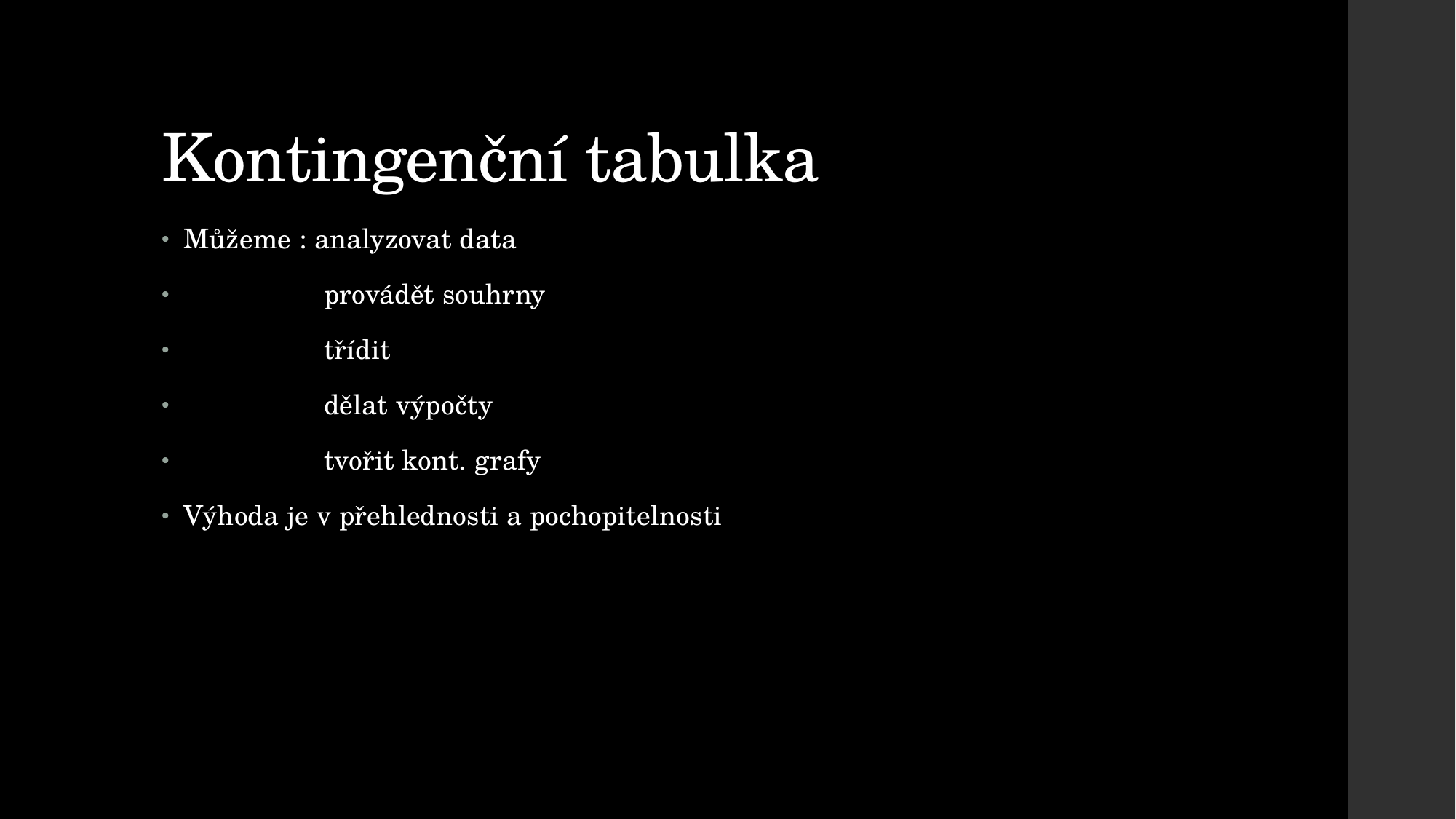

# Kontingenční tabulka
Můžeme : analyzovat data
                  provádět souhrny
                  třídit
                  dělat výpočty
                  tvořit kont. grafy
Výhoda je v přehlednosti a pochopitelnosti